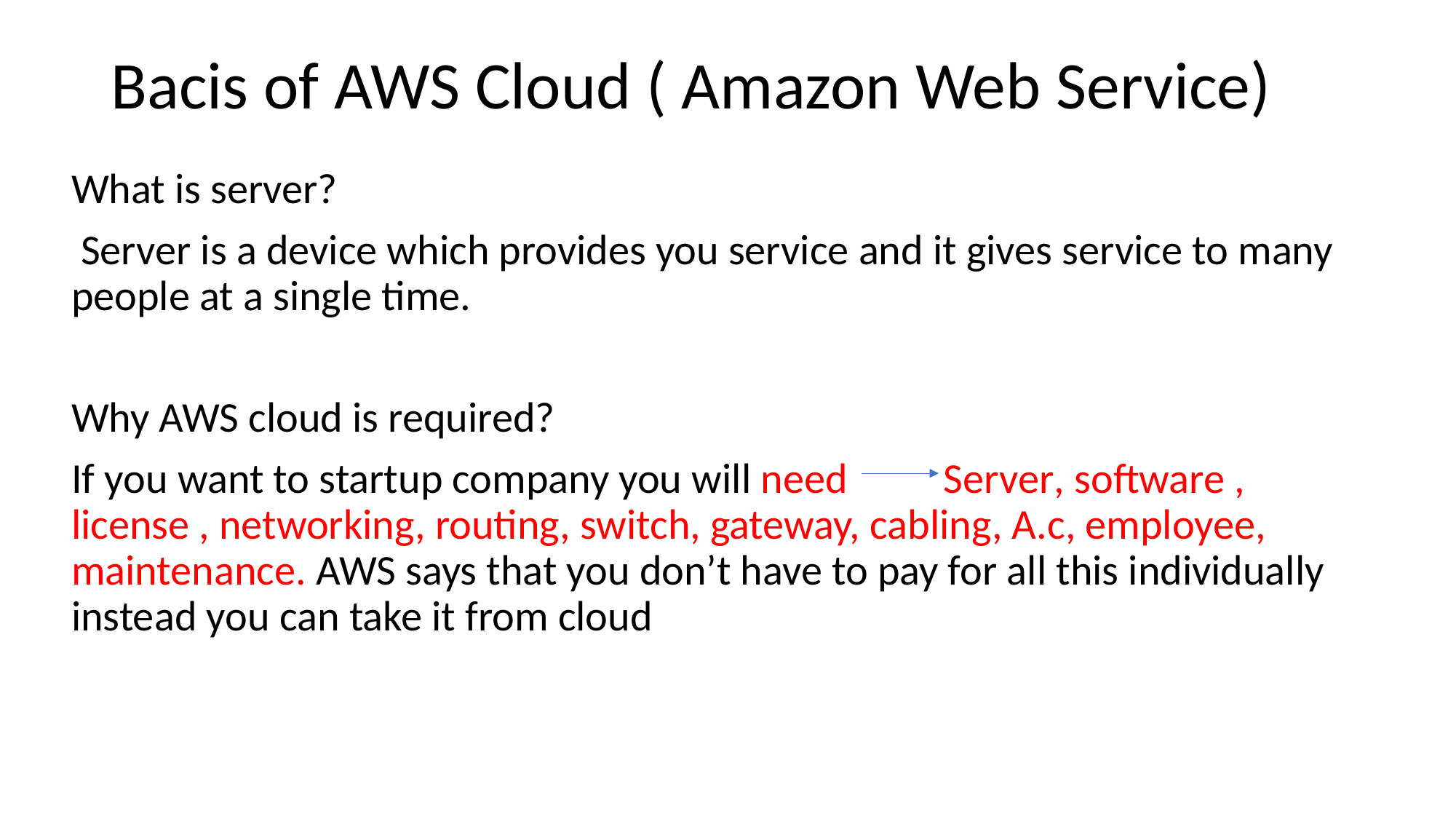

# Bacis of AWS Cloud ( Amazon Web Service)
What is server?
 Server is a device which provides you service and it gives service to many people at a single time.

Why AWS cloud is required?
If you want to startup company you will need          Server, software , license , networking, routing, switch, gateway, cabling, A.c, employee, maintenance. AWS says that you don’t have to pay for all this individually instead you can take it from cloud